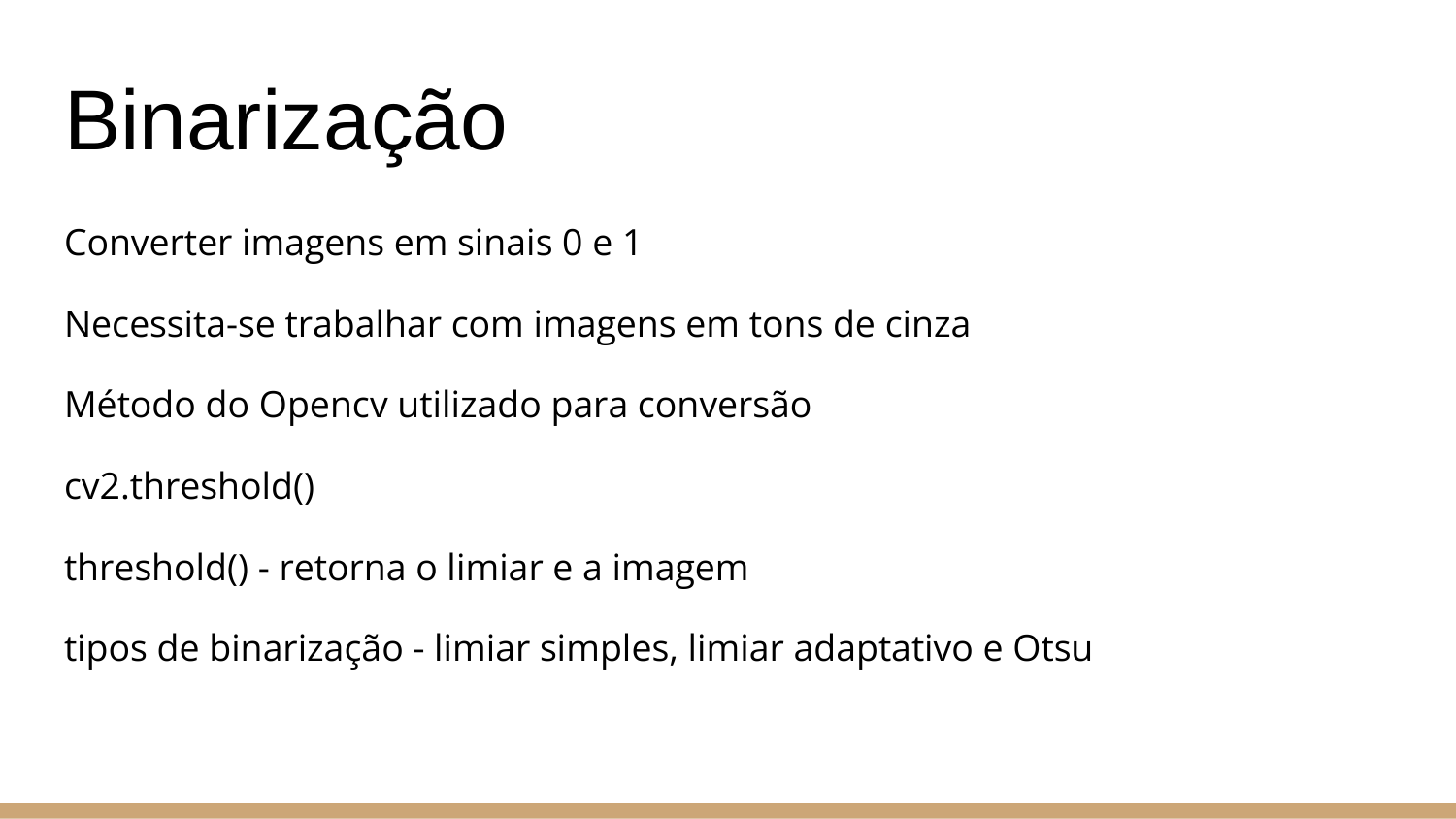

# Binarização
Converter imagens em sinais 0 e 1
Necessita-se trabalhar com imagens em tons de cinza
Método do Opencv utilizado para conversão
cv2.threshold()
threshold() - retorna o limiar e a imagem
tipos de binarização - limiar simples, limiar adaptativo e Otsu